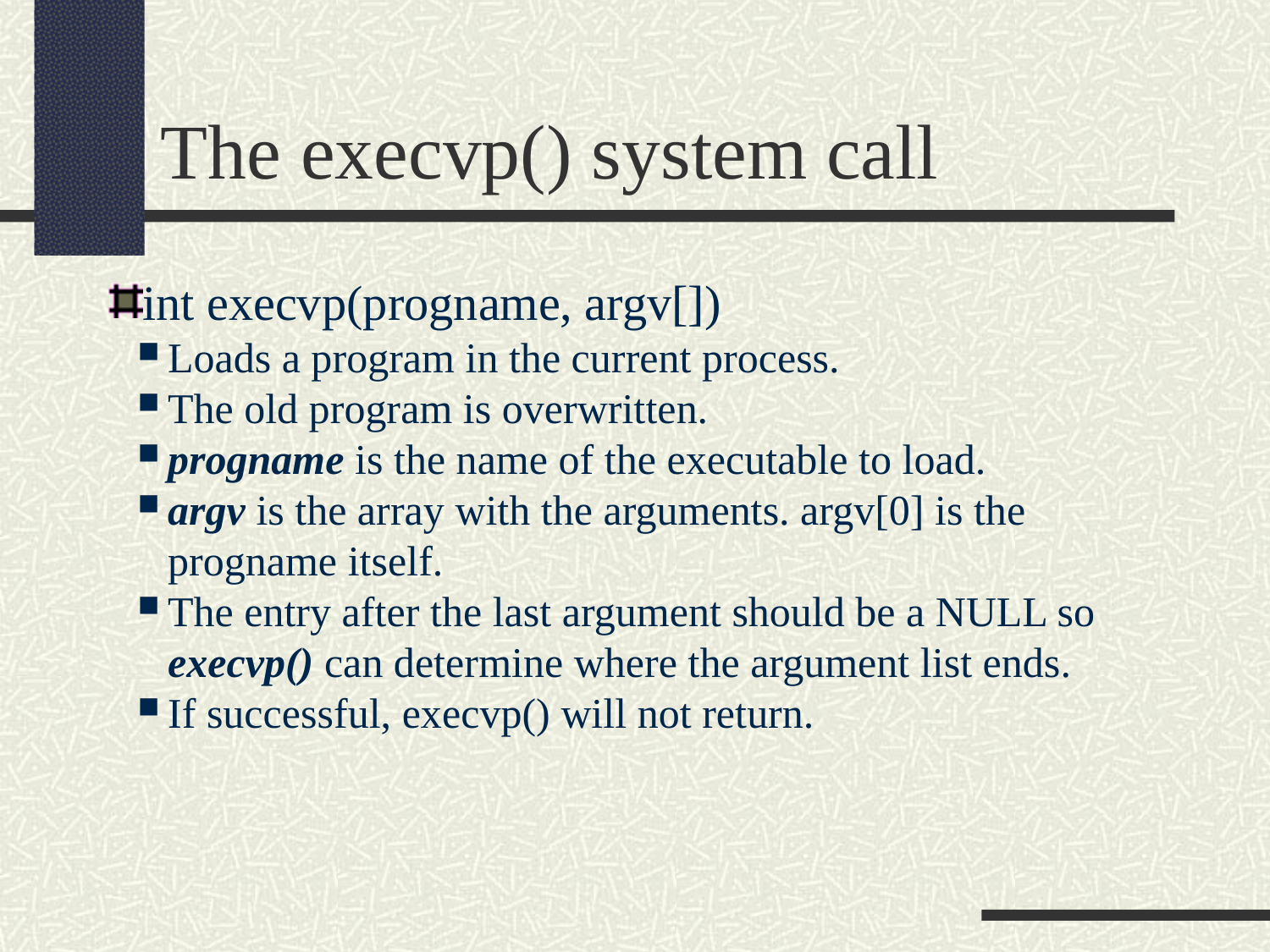

The execvp() system call
int execvp(progname, argv[])
Loads a program in the current process.
The old program is overwritten.
progname is the name of the executable to load.
argv is the array with the arguments. argv[0] is the progname itself.
The entry after the last argument should be a NULL so execvp() can determine where the argument list ends.
If successful, execvp() will not return.